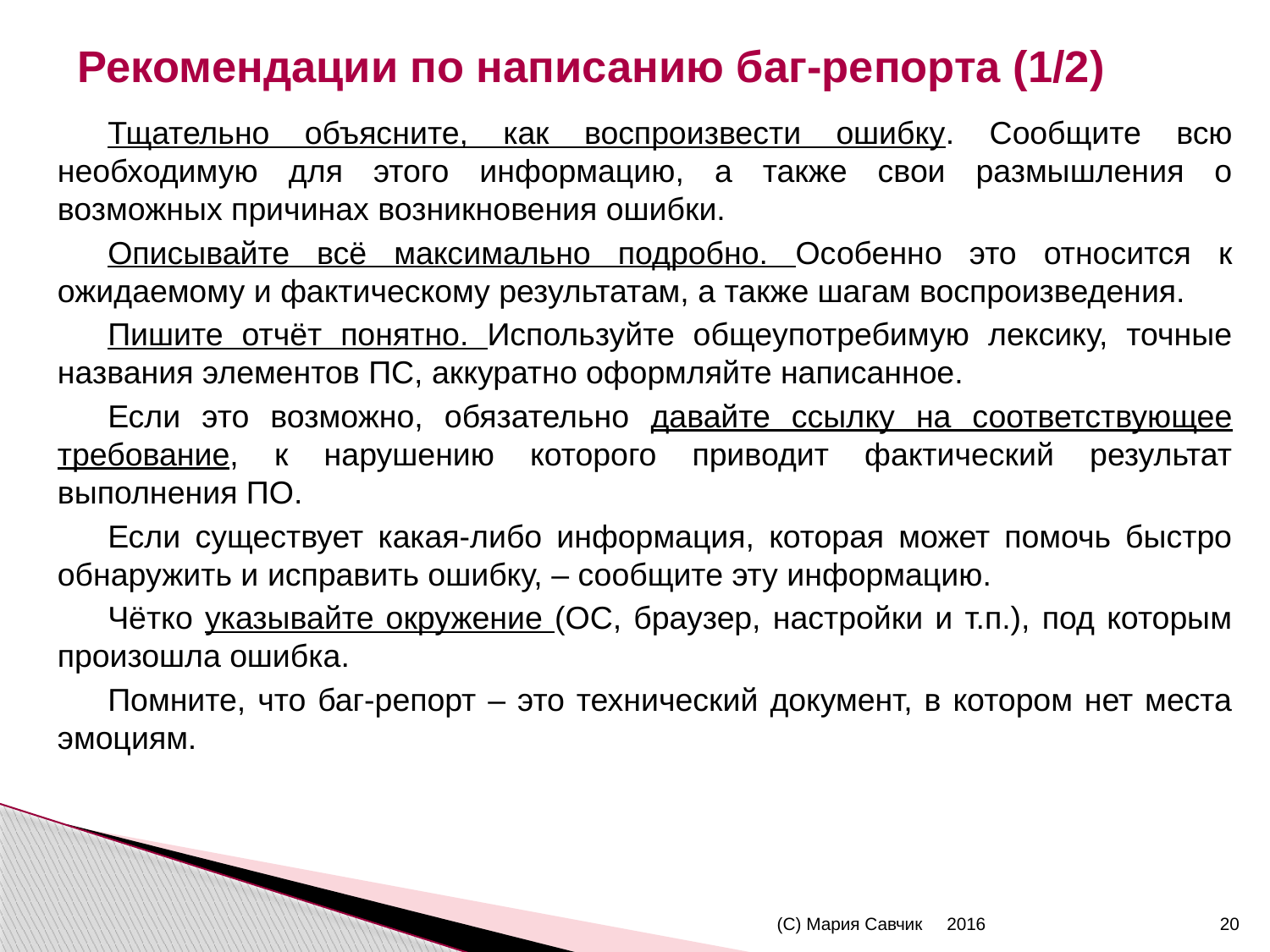

# Рекомендации по написанию баг-репорта (1/2)
Тщательно объясните, как воспроизвести ошибку. Сообщите всю необходимую для этого информацию, а также свои размышления о возможных причинах возникновения ошибки.
Описывайте всё максимально подробно. Особенно это относится к ожидаемому и фактическому результатам, а также шагам воспроизведения.
Пишите отчёт понятно. Используйте общеупотребимую лексику, точные названия элементов ПС, аккуратно оформляйте написанное.
Если это возможно, обязательно давайте ссылку на соответствующее требование, к нарушению которого приводит фактический результат выполнения ПО.
Если существует какая-либо информация, которая может помочь быстро обнаружить и исправить ошибку, – сообщите эту информацию.
Чётко указывайте окружение (ОС, браузер, настройки и т.п.), под которым произошла ошибка.
Помните, что баг-репорт – это технический документ, в котором нет места эмоциям.

(С) Мария Савчик
2016
20